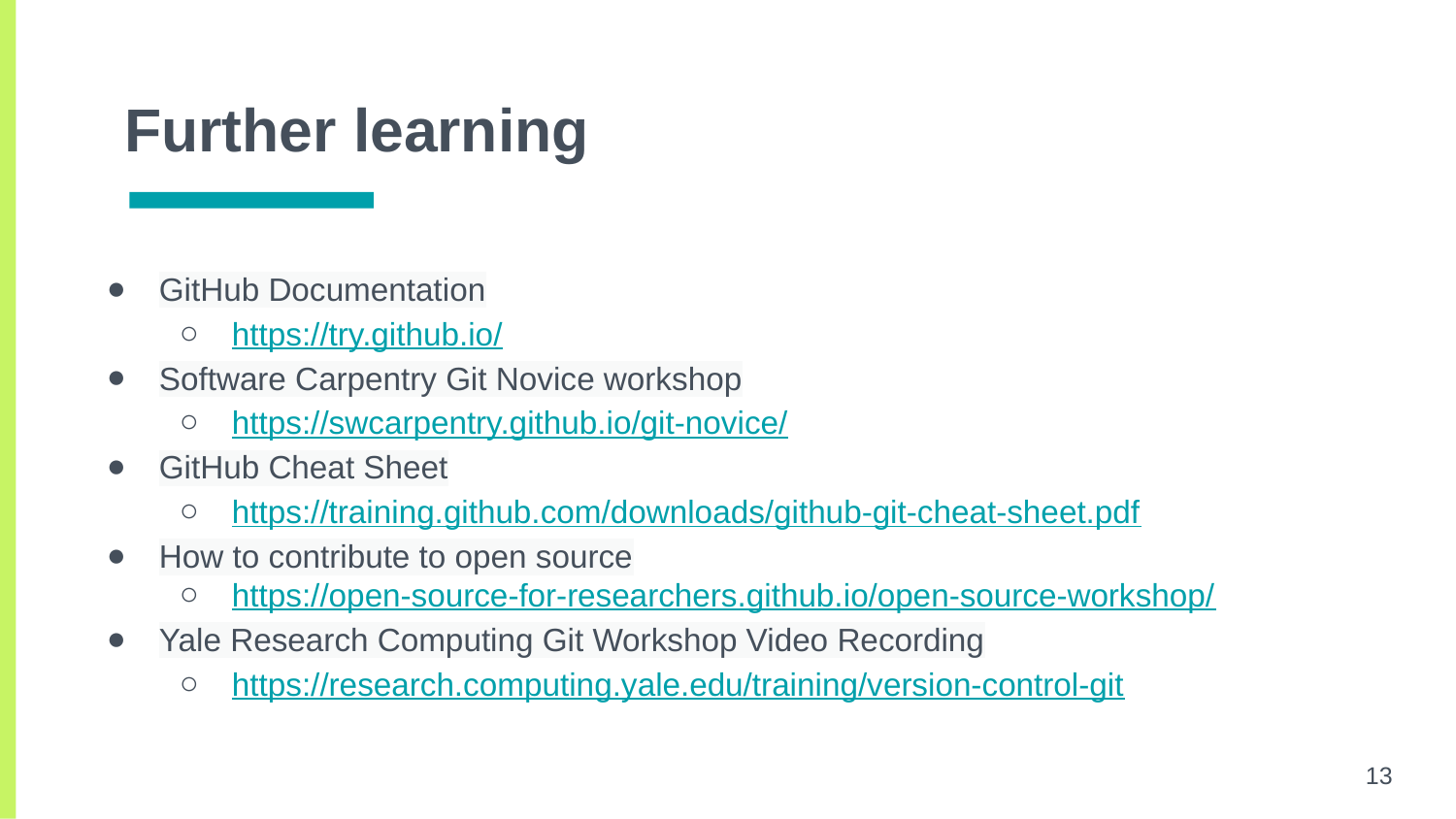

# Further learning
GitHub Documentation
https://try.github.io/
Software Carpentry Git Novice workshop
https://swcarpentry.github.io/git-novice/
GitHub Cheat Sheet
https://training.github.com/downloads/github-git-cheat-sheet.pdf
How to contribute to open source
https://open-source-for-researchers.github.io/open-source-workshop/
Yale Research Computing Git Workshop Video Recording
https://research.computing.yale.edu/training/version-control-git

13